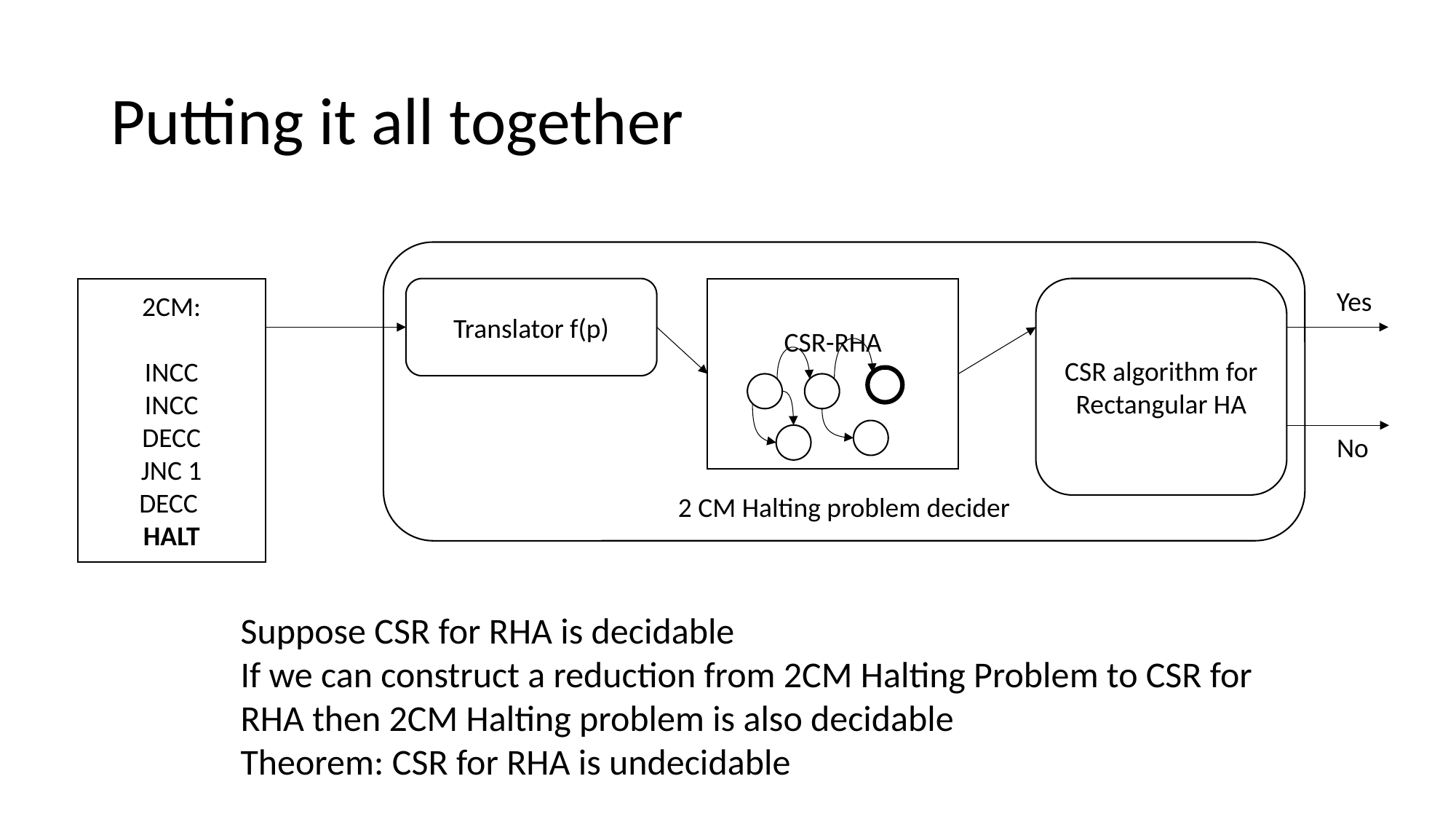

# Putting it all together

2 CM Halting problem decider
2CM:

INCC
INCC
DECC
JNC 1
DECC
HALT
CSR-RHA

CSR algorithm for Rectangular HA
Yes
Translator f(p)

No

Suppose CSR for RHA is decidable
If we can construct a reduction from 2CM Halting Problem to CSR for RHA then 2CM Halting problem is also decidable
Theorem: CSR for RHA is undecidable